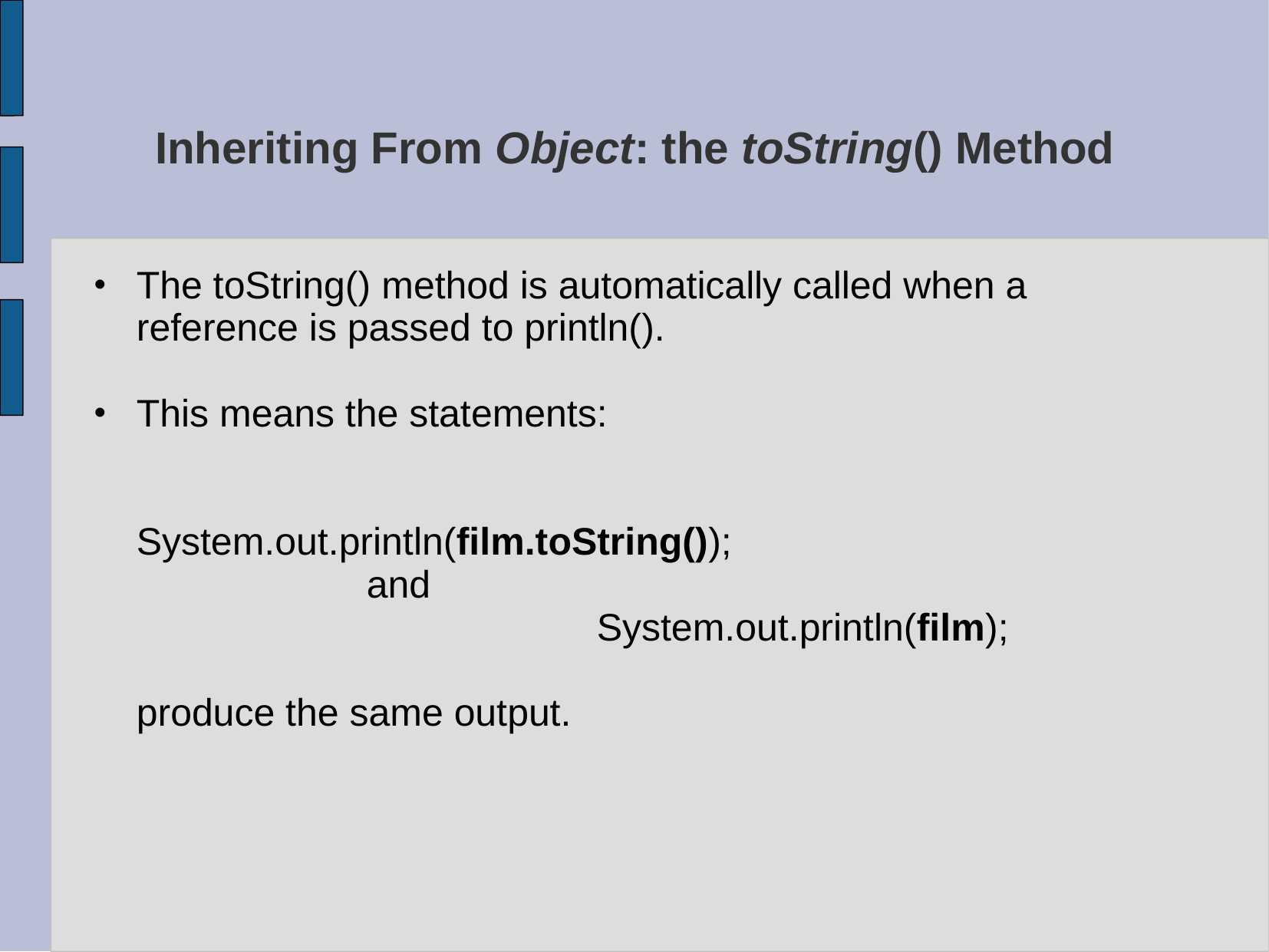

# Inheriting From Object: the toString() Method
The toString() method is automatically called when a reference is passed to println().

This means the statements:

					System.out.println(film.toString());
		and
					System.out.println(film);

	produce the same output.